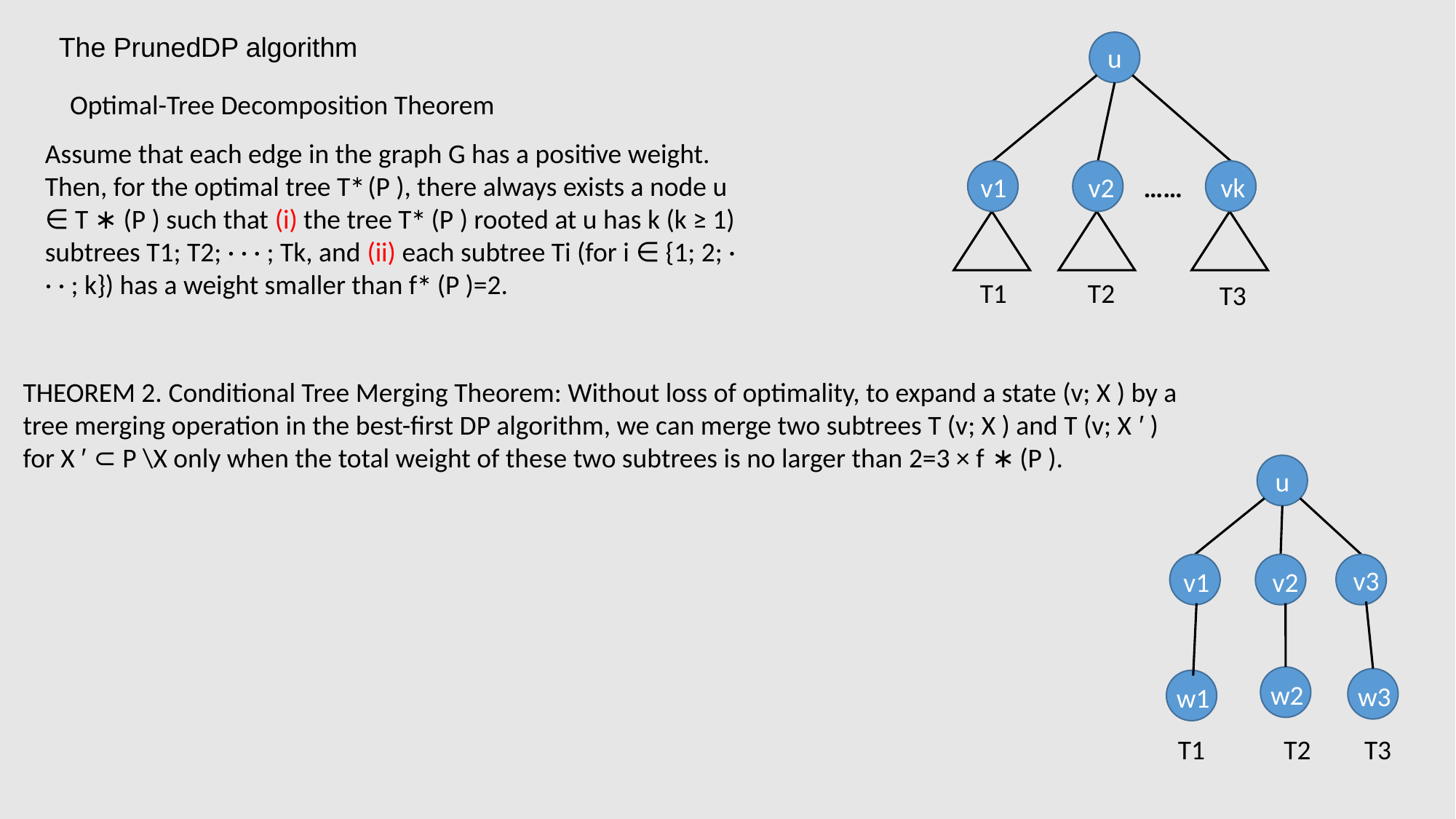

The PrunedDP algorithm
u

v1
T1

v2
T2

vk
T3
……
Optimal-Tree Decomposition Theorem
Assume that each edge in the graph G has a positive weight. Then, for the optimal tree T∗ (P ), there always exists a node u ∈ T ∗ (P ) such that (i) the tree T∗ (P ) rooted at u has k (k ≥ 1) subtrees T1; T2; · · · ; Tk, and (ii) each subtree Ti (for i ∈ {1; 2; · · · ; k}) has a weight smaller than f∗ (P )=2.
THEOREM 2. Conditional Tree Merging Theorem: Without loss of optimality, to expand a state (v; X ) by a tree merging operation in the best-first DP algorithm, we can merge two subtrees T (v; X ) and T (v; X ′ ) for X ′ ⊂ P \X only when the total weight of these two subtrees is no larger than 2=3 × f ∗ (P ).
u

v1

v2

v3

w2

w3

w1
T1
T2
T3